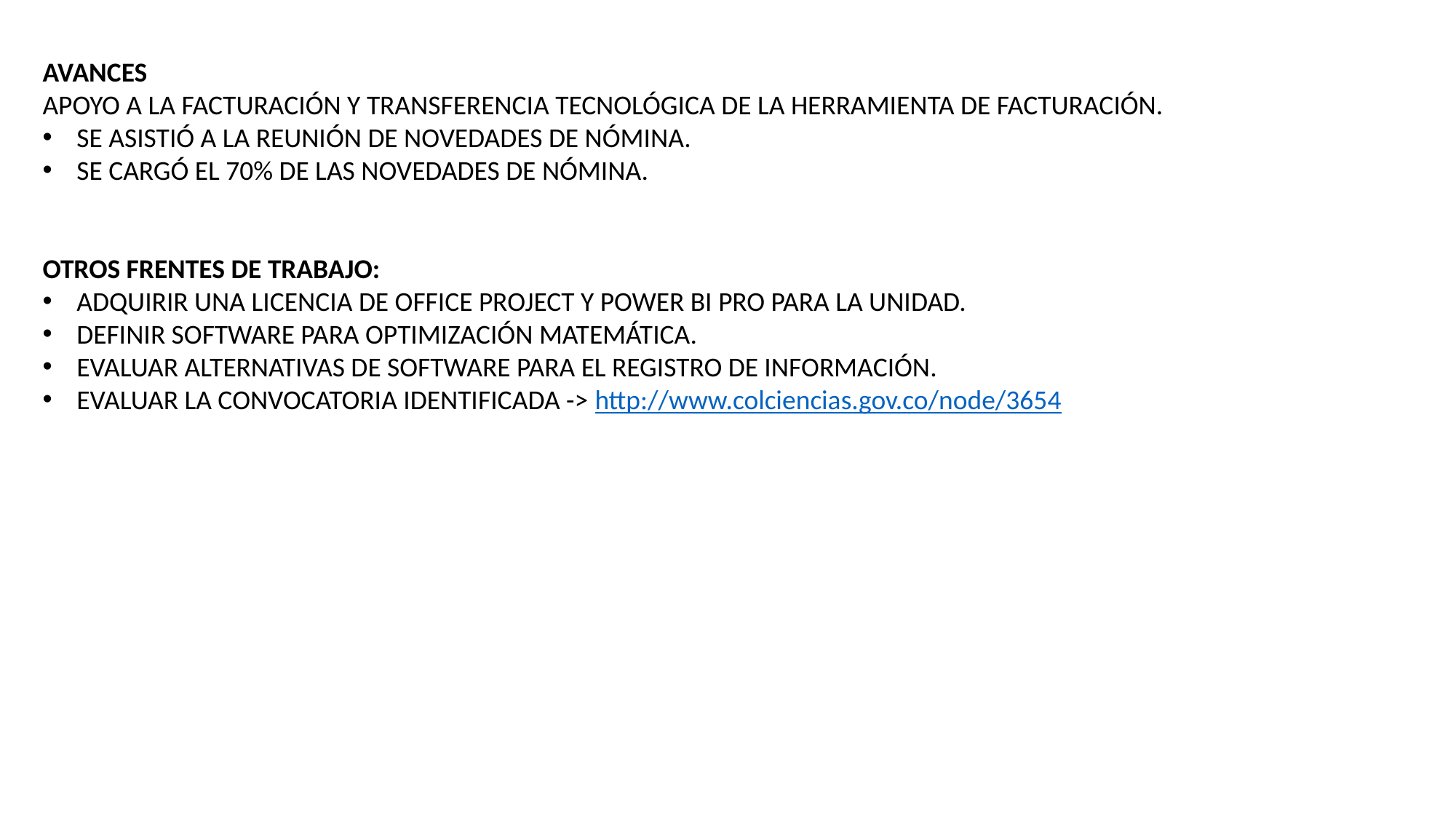

AVANCES
APOYO A LA FACTURACIÓN Y TRANSFERENCIA TECNOLÓGICA DE LA HERRAMIENTA DE FACTURACIÓN.
SE ASISTIÓ A LA REUNIÓN DE NOVEDADES DE NÓMINA.
SE CARGÓ EL 70% DE LAS NOVEDADES DE NÓMINA.

OTROS FRENTES DE TRABAJO:
ADQUIRIR UNA LICENCIA DE OFFICE PROJECT Y POWER BI PRO PARA LA UNIDAD.
DEFINIR SOFTWARE PARA OPTIMIZACIÓN MATEMÁTICA.
EVALUAR ALTERNATIVAS DE SOFTWARE PARA EL REGISTRO DE INFORMACIÓN.
EVALUAR LA CONVOCATORIA IDENTIFICADA -> http://www.colciencias.gov.co/node/3654